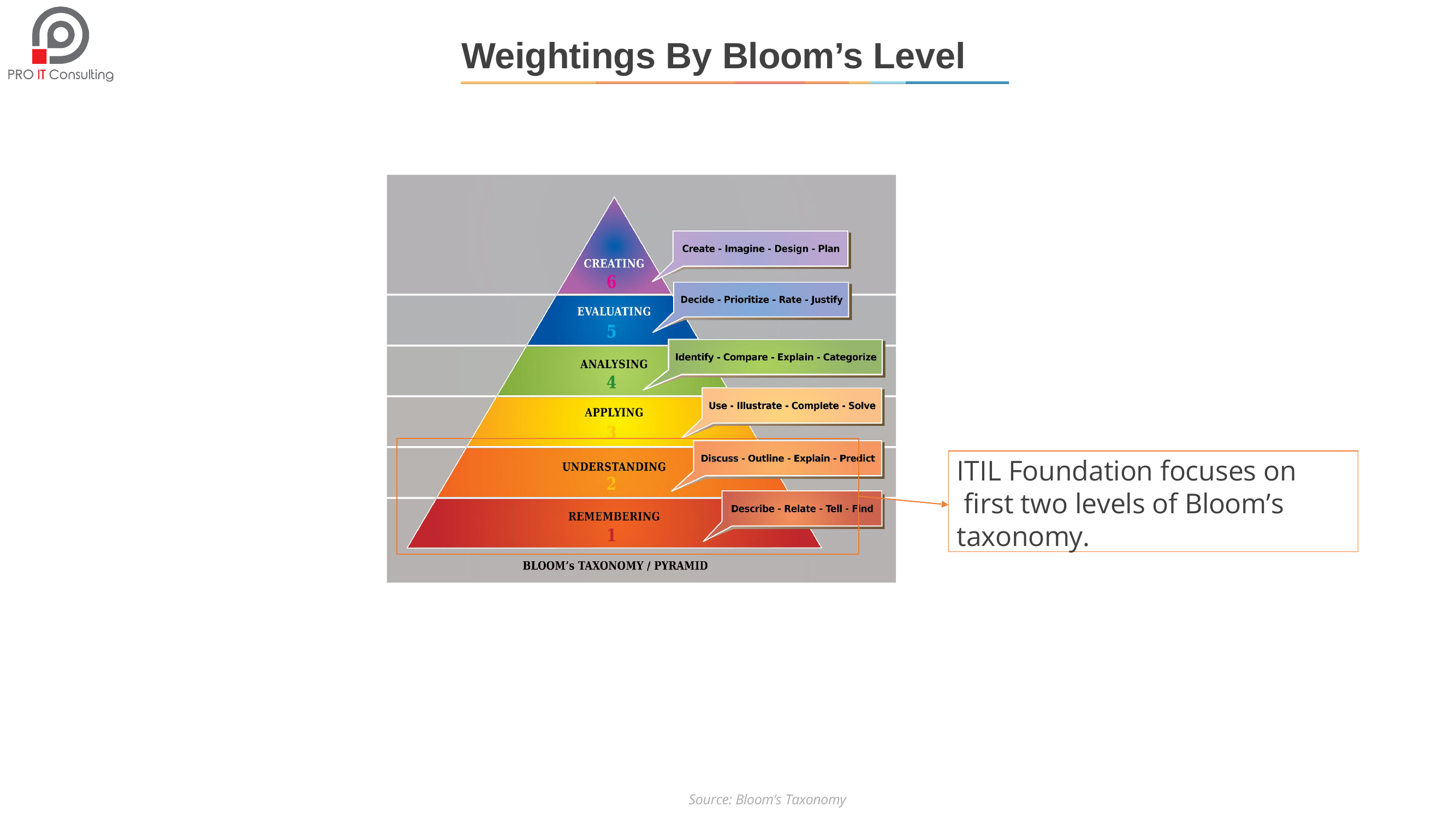

# Weightings By Bloom’s Level

ITIL Foundation focuses on  first two levels of Bloom’s  taxonomy.

Source: Bloom’s Taxonomy